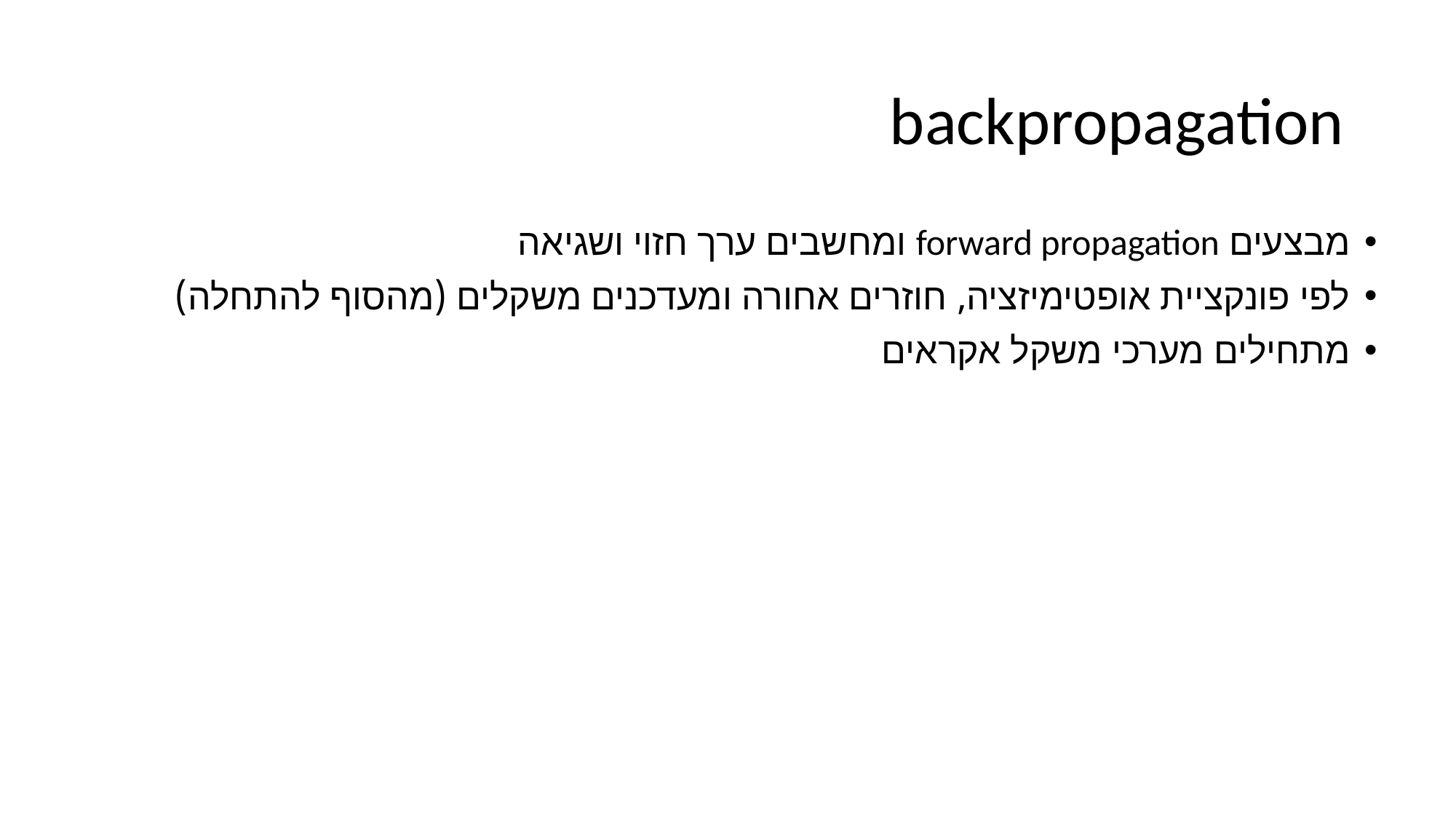

# backpropagation
מבצעים forward propagation ומחשבים ערך חזוי ושגיאה
לפי פונקציית אופטימיזציה, חוזרים אחורה ומעדכנים משקלים (מהסוף להתחלה)
מתחילים מערכי משקל אקראים